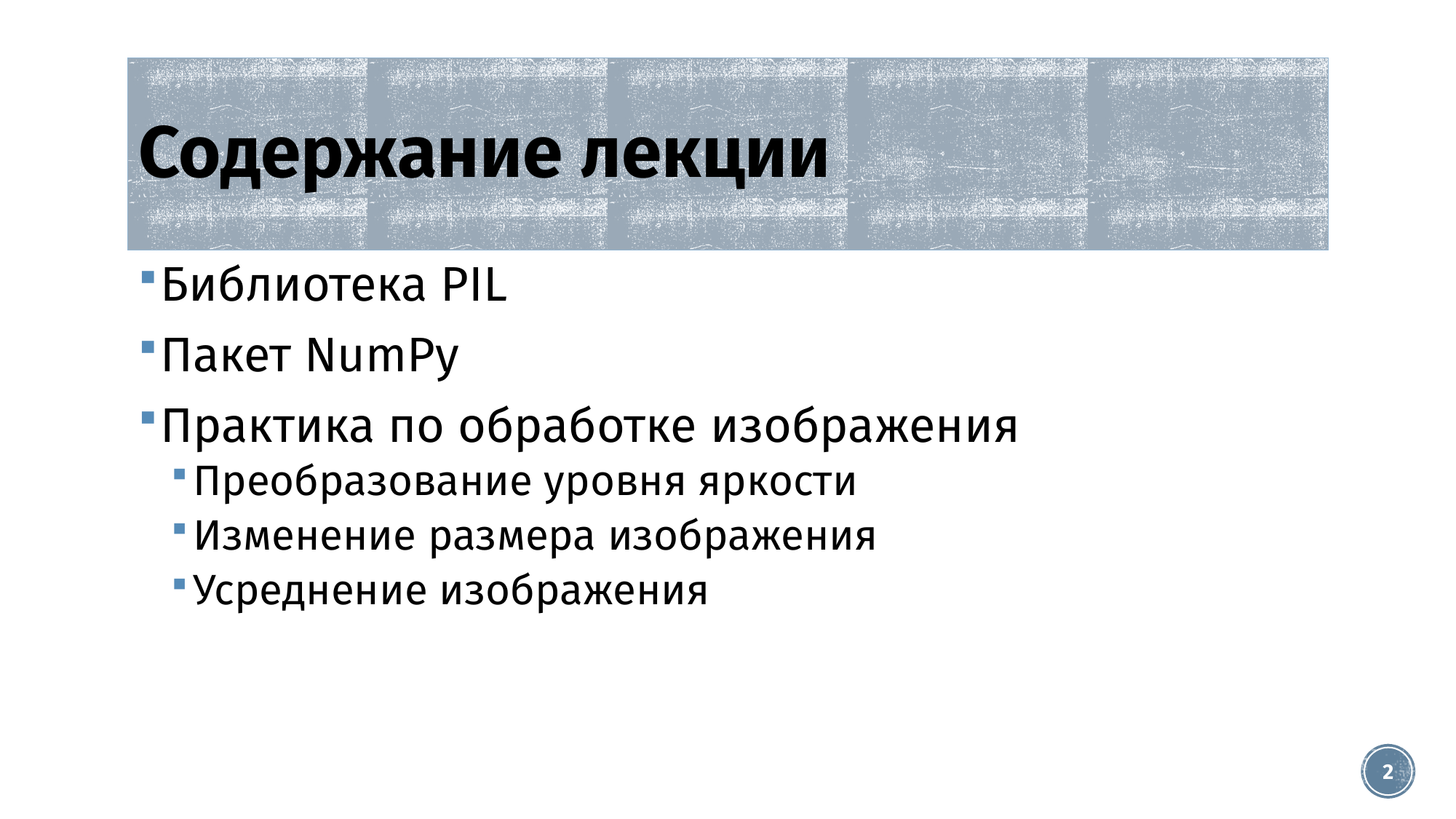

# Содержание лекции
Библиотека PIL
Пакет NumPy
Практика по обработке изображения
Преобразование уровня яркости
Изменение размера изображения
Усреднение изображения
2